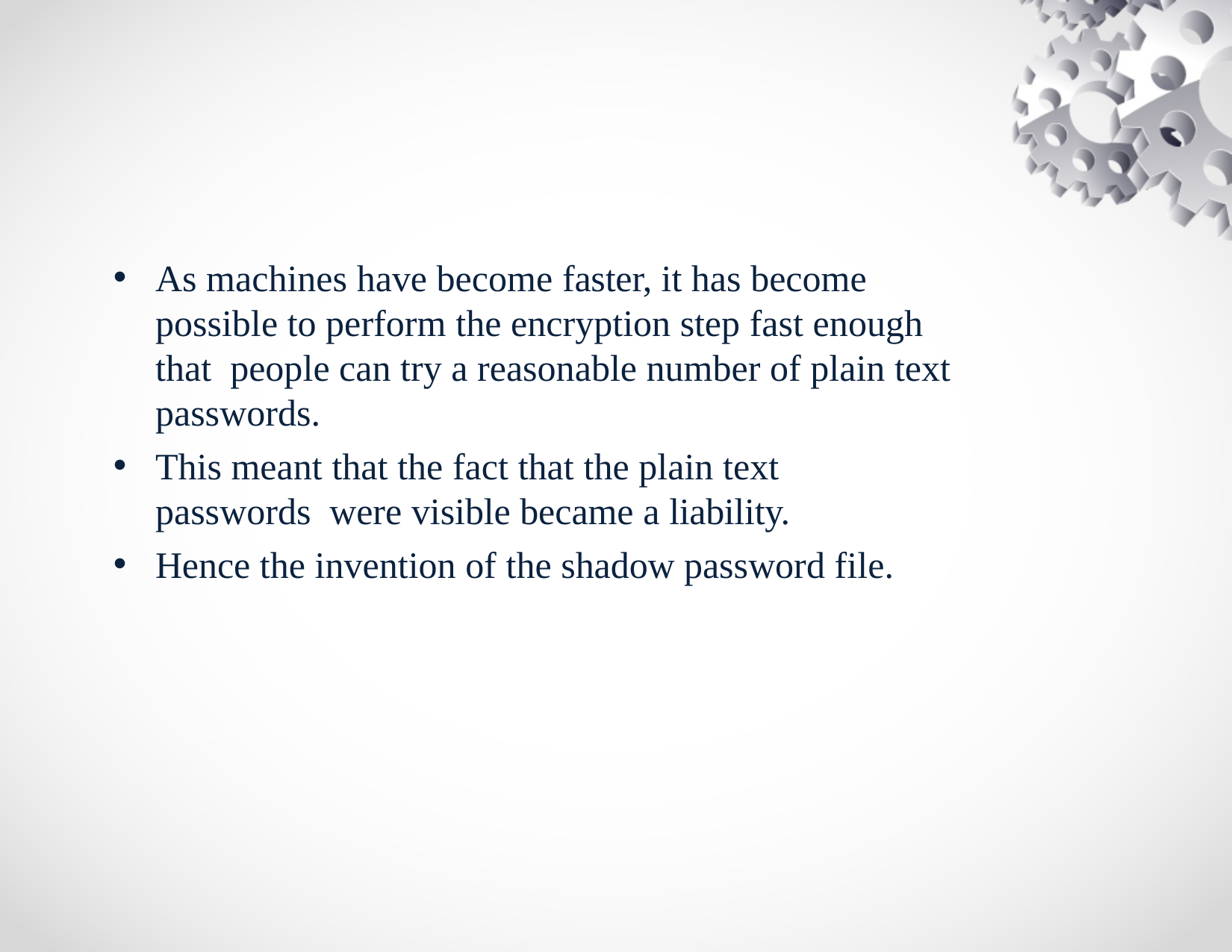

As machines have become faster, it has become  possible to perform the encryption step fast enough that  people can try a reasonable number of plain text  passwords.
This meant that the fact that the plain text passwords  were visible became a liability.
Hence the invention of the shadow password file.